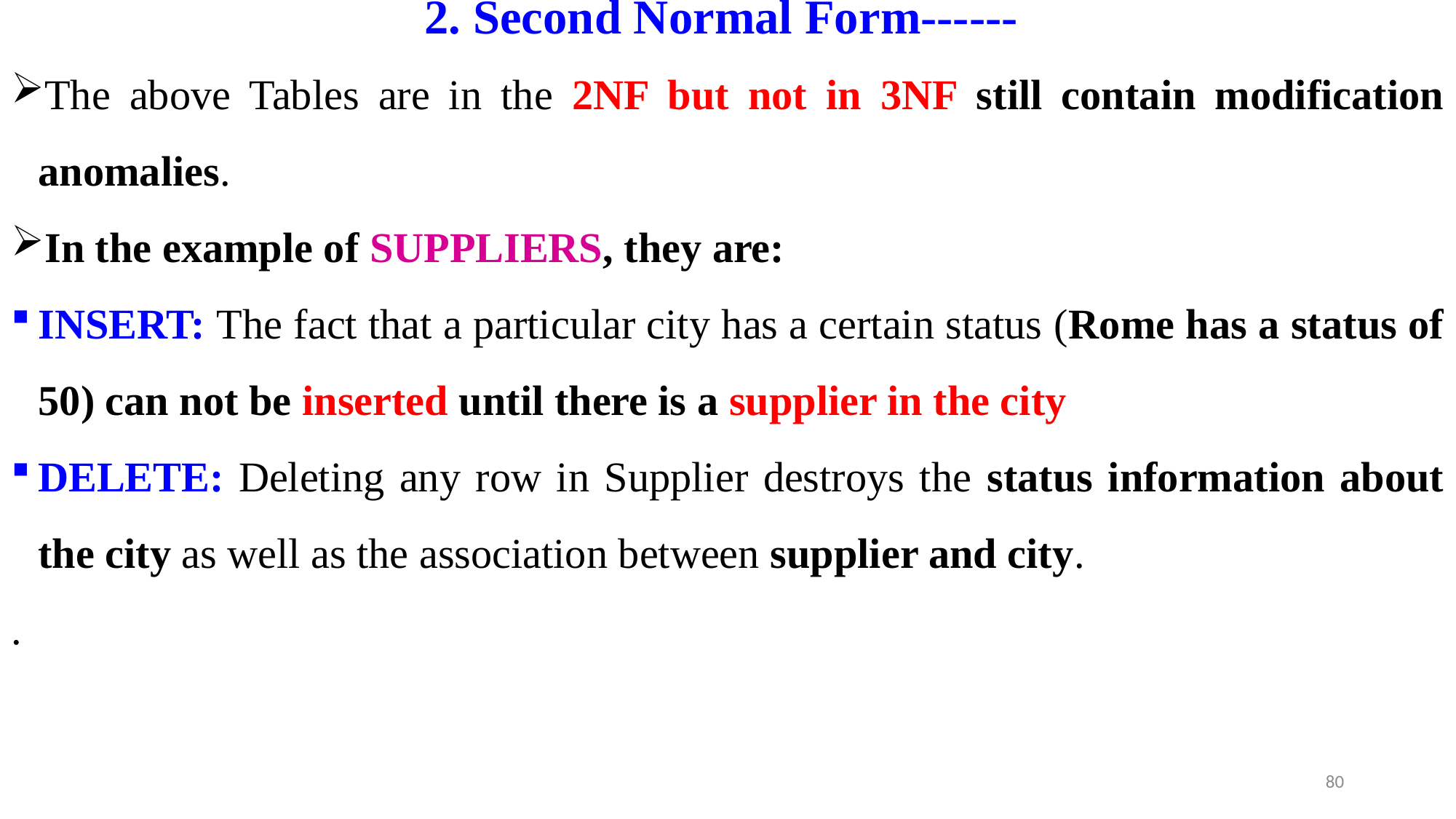

# 2. Second Normal Form------
The above Tables are in the 2NF but not in 3NF still contain modification anomalies.
In the example of SUPPLIERS, they are:
INSERT: The fact that a particular city has a certain status (Rome has a status of 50) can not be inserted until there is a supplier in the city
DELETE: Deleting any row in Supplier destroys the status information about the city as well as the association between supplier and city.
.

80